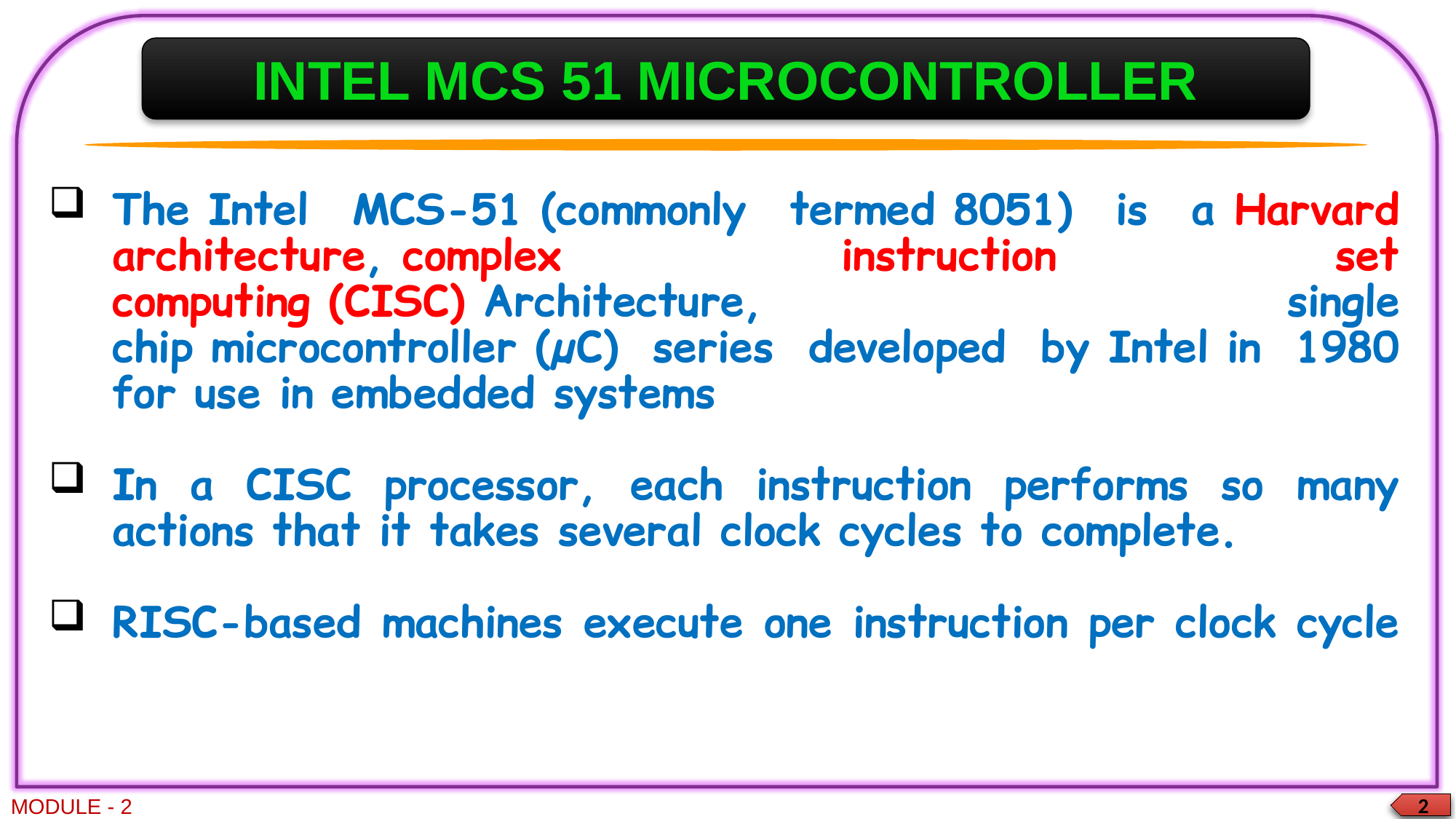

INTEL MCS 51 MICROCONTROLLER

The Intel MCS-51 (commonly termed 8051) is a Harvard architecture, complex instruction set computing (CISC) Architecture, single chip microcontroller (µC) series developed by Intel in 1980 for use in embedded systems

In a CISC processor, each instruction performs so many actions that it takes several clock cycles to complete.

RISC-based machines execute one instruction per clock cycle

MODULE - 2
2